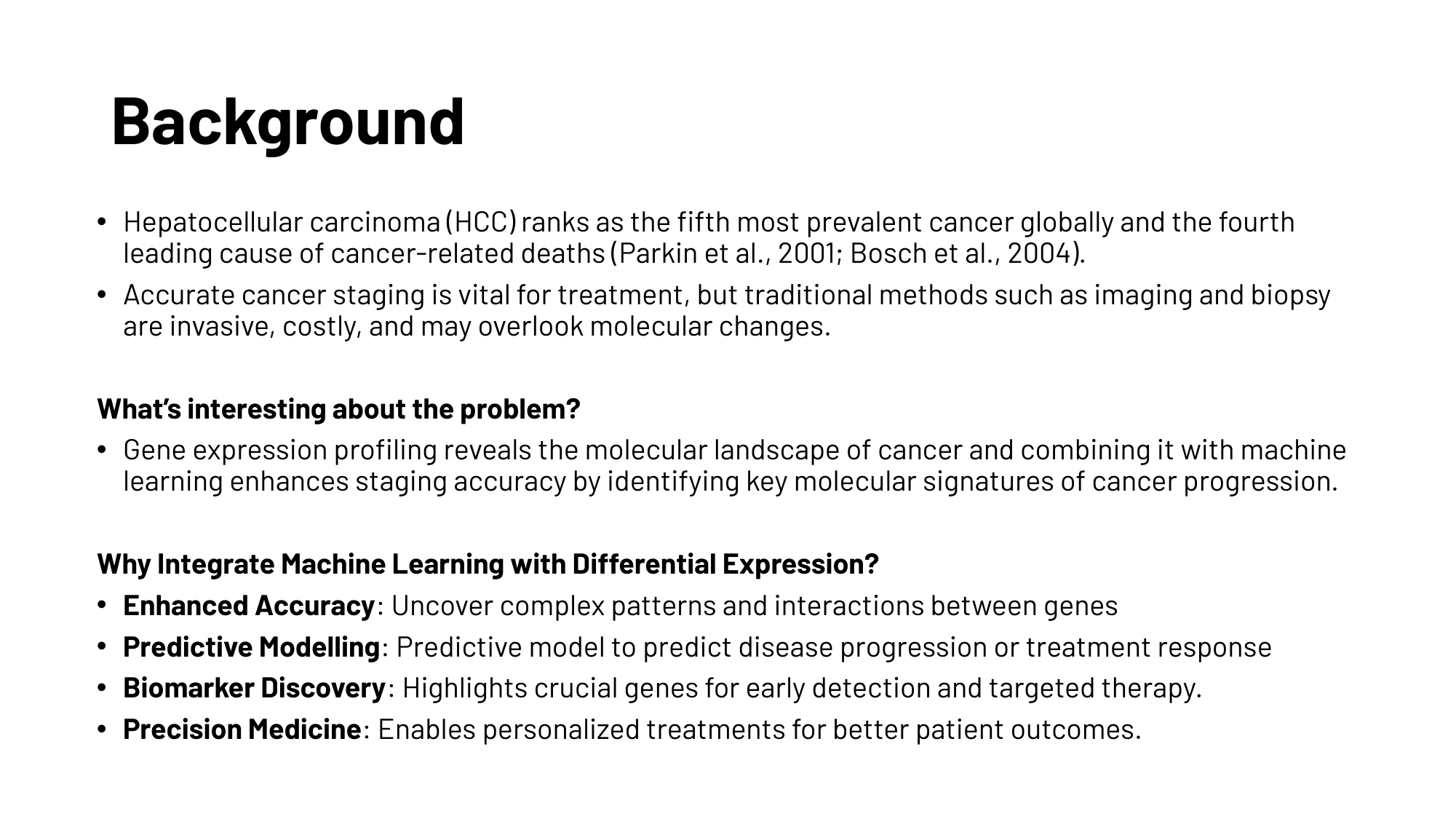

# Background
Hepatocellular carcinoma (HCC) ranks as the fifth most prevalent cancer globally and the fourth leading cause of cancer-related deaths (Parkin et al., 2001; Bosch et al., 2004).
Accurate cancer staging is vital for treatment, but traditional methods such as imaging and biopsy are invasive, costly, and may overlook molecular changes.

What’s interesting about the problem?
Gene expression profiling reveals the molecular landscape of cancer and combining it with machine learning enhances staging accuracy by identifying key molecular signatures of cancer progression.

Why Integrate Machine Learning with Differential Expression?
Enhanced Accuracy: Uncover complex patterns and interactions between genes
Predictive Modelling: Predictive model to predict disease progression or treatment response
Biomarker Discovery: Highlights crucial genes for early detection and targeted therapy.
Precision Medicine: Enables personalized treatments for better patient outcomes.